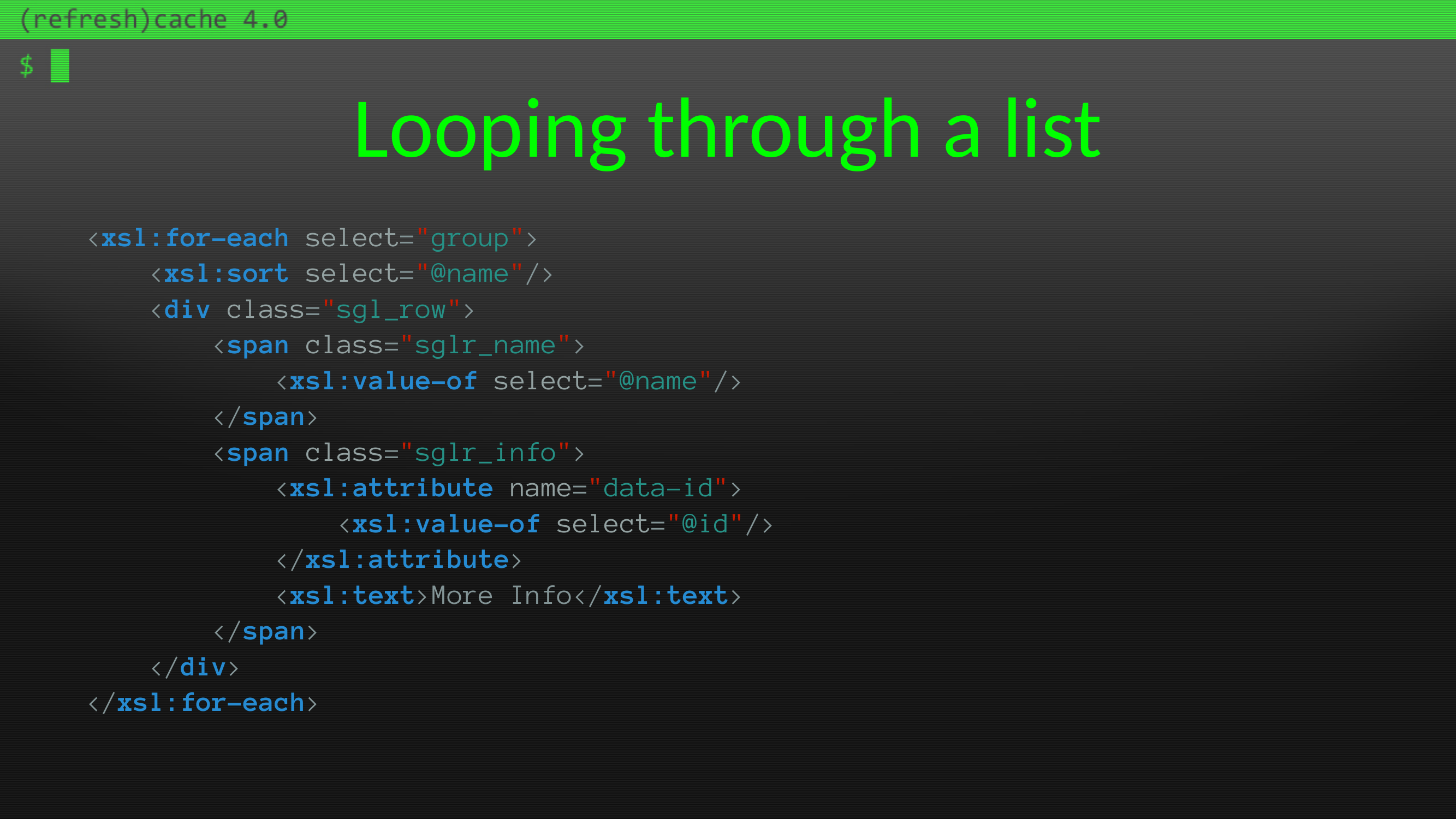

# Looping through a list
<xsl:for-each select="group">
    <xsl:sort select="@name"/>
    <div class="sgl_row">
        <span class="sglr_name">
            <xsl:value-of select="@name"/>
        </span>
        <span class="sglr_info">
            <xsl:attribute name="data-id">
                <xsl:value-of select="@id"/>
            </xsl:attribute>
            <xsl:text>More Info</xsl:text>
        </span>
    </div>
</xsl:for-each>